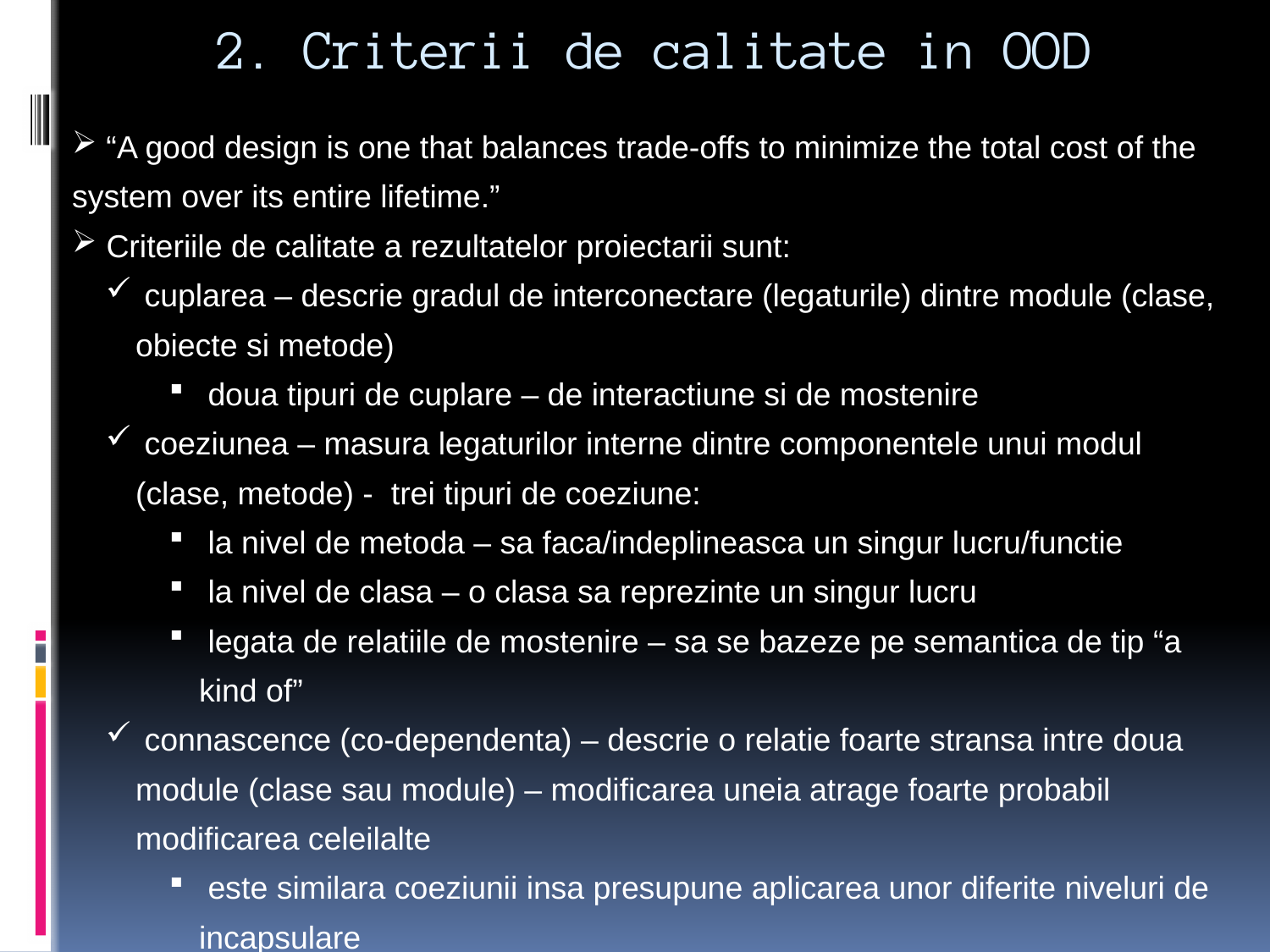

# 2. Criterii de calitate in OOD
 “A good design is one that balances trade-offs to minimize the total cost of the system over its entire lifetime.”
 Criteriile de calitate a rezultatelor proiectarii sunt:
 cuplarea – descrie gradul de interconectare (legaturile) dintre module (clase, obiecte si metode)
 doua tipuri de cuplare – de interactiune si de mostenire
 coeziunea – masura legaturilor interne dintre componentele unui modul (clase, metode) -  trei tipuri de coeziune:
 la nivel de metoda – sa faca/indeplineasca un singur lucru/functie
 la nivel de clasa – o clasa sa reprezinte un singur lucru
 legata de relatiile de mostenire – sa se bazeze pe semantica de tip “a kind of”
 connascence (co-dependenta) – descrie o relatie foarte stransa intre doua module (clase sau module) – modificarea uneia atrage foarte probabil modificarea celeilalte
 este similara coeziunii insa presupune aplicarea unor diferite niveluri de incapsulare
(Vezi detalii privind cuplarea si coeziunea in suportul de curs, cap.8)